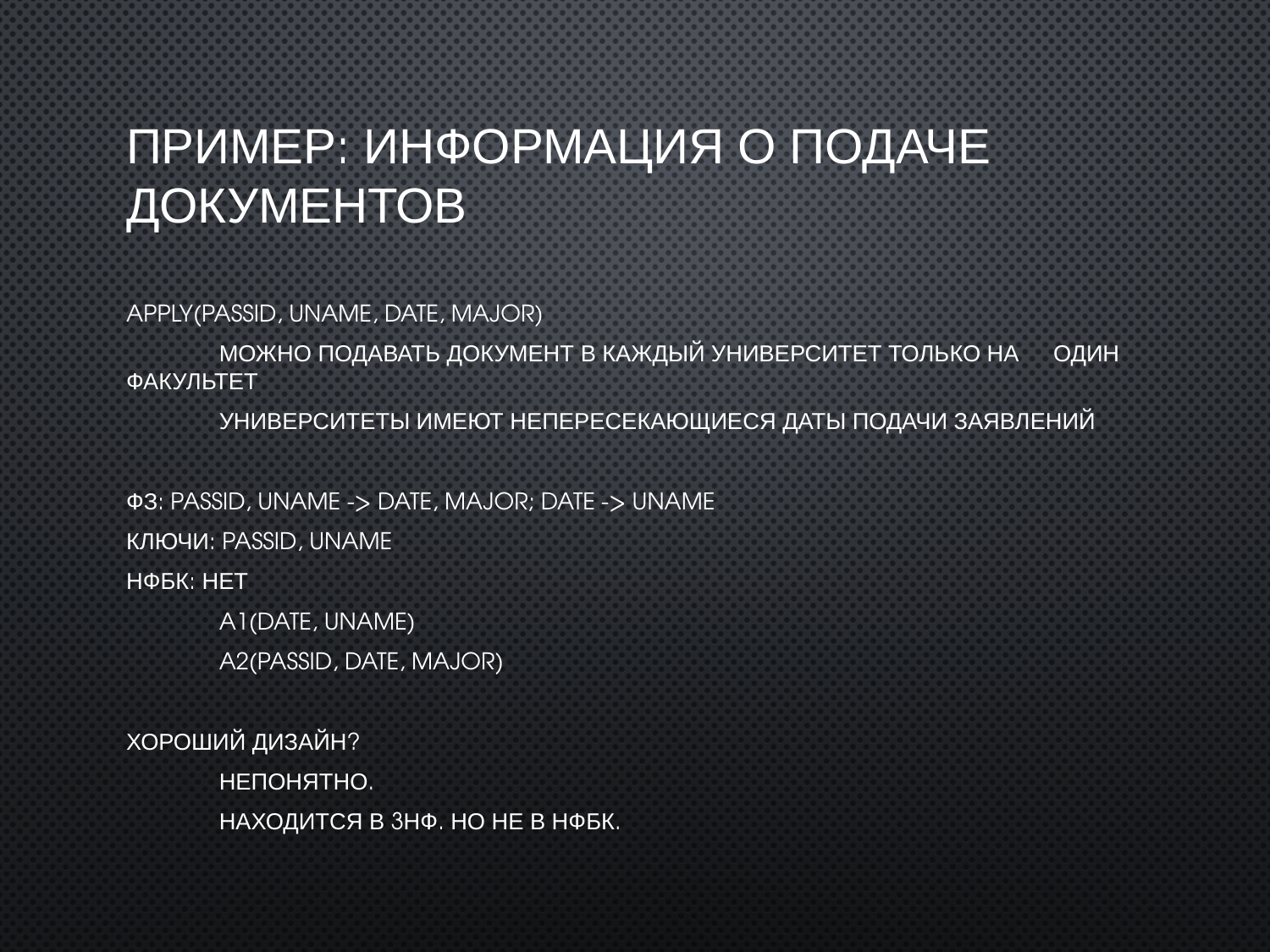

# Пример: Информация о подаче документов
Apply(passID, uName, date, major)
	Можно подавать документ в каждый университет только на 	один факультет
	Университеты имеют непересекающиеся даты подачи заявлений

ФЗ: passID, uName -> date, major; date -> uName
Ключи: passID, uName
НФБК: нет
	A1(date, uName)
	A2(passID, date, major)

Хороший дизайн?
	Непонятно.
	Находится в 3НФ. Но не в НФБК.